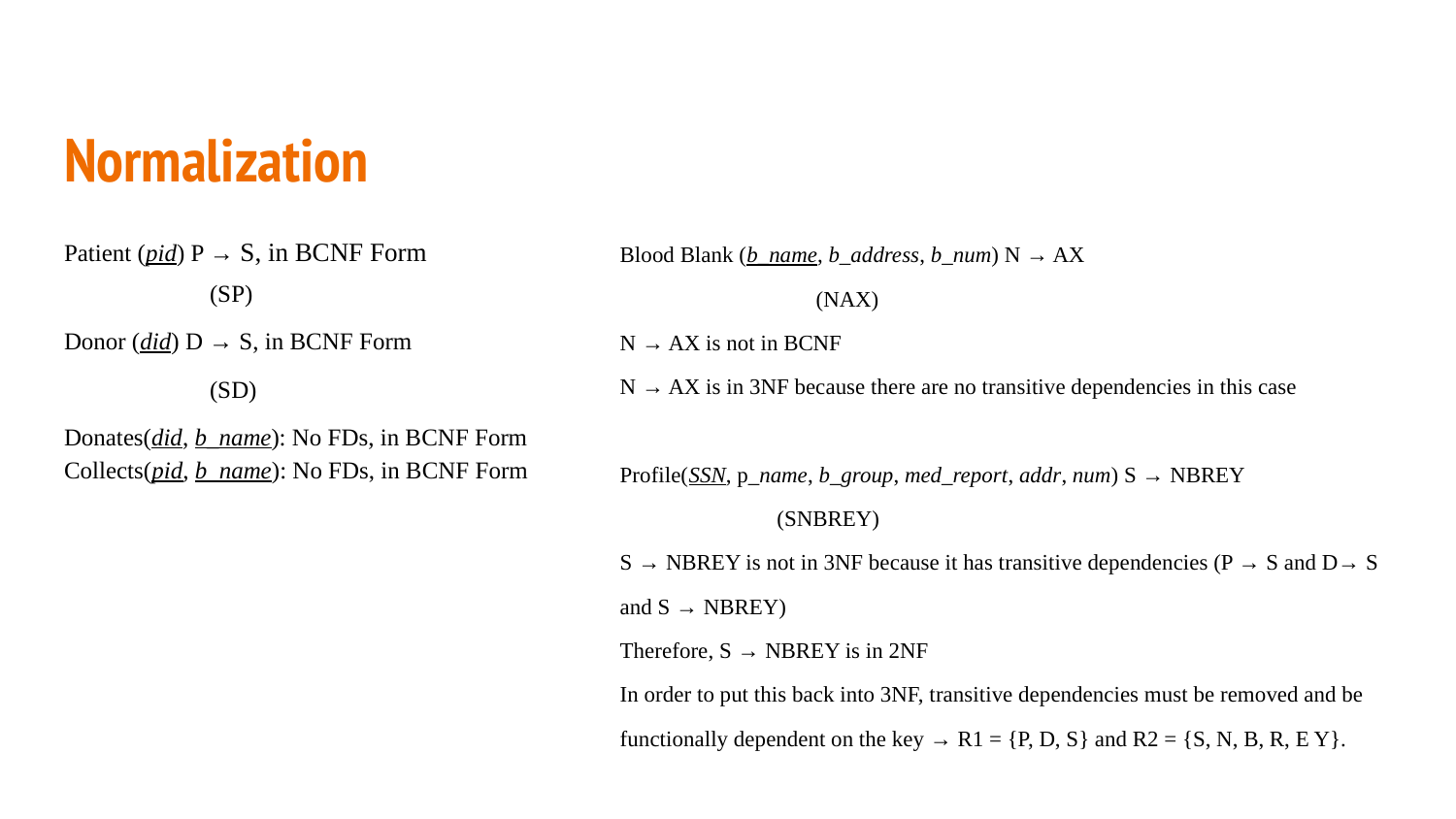

# Normalization
Patient (pid) P → S, in BCNF Form
	(SP)
Donor (did) D → S, in BCNF Form
	(SD)
Donates(did, b_name): No FDs, in BCNF Form
Collects(pid, b_name): No FDs, in BCNF Form

Blood Blank (b_name, b_address, b_num) N → AX
	         (NAX)
N → AX is not in BCNF
N → AX is in 3NF because there are no transitive dependencies in this case

Profile(SSN, p_name, b_group, med_report, addr, num) S → NBREY
	  (SNBREY)
S → NBREY is not in 3NF because it has transitive dependencies (P → S and D→ S and S → NBREY)
Therefore, S → NBREY is in 2NF
In order to put this back into 3NF, transitive dependencies must be removed and be functionally dependent on the key → R1 = {P, D, S} and R2 = {S, N, B, R, E Y}.